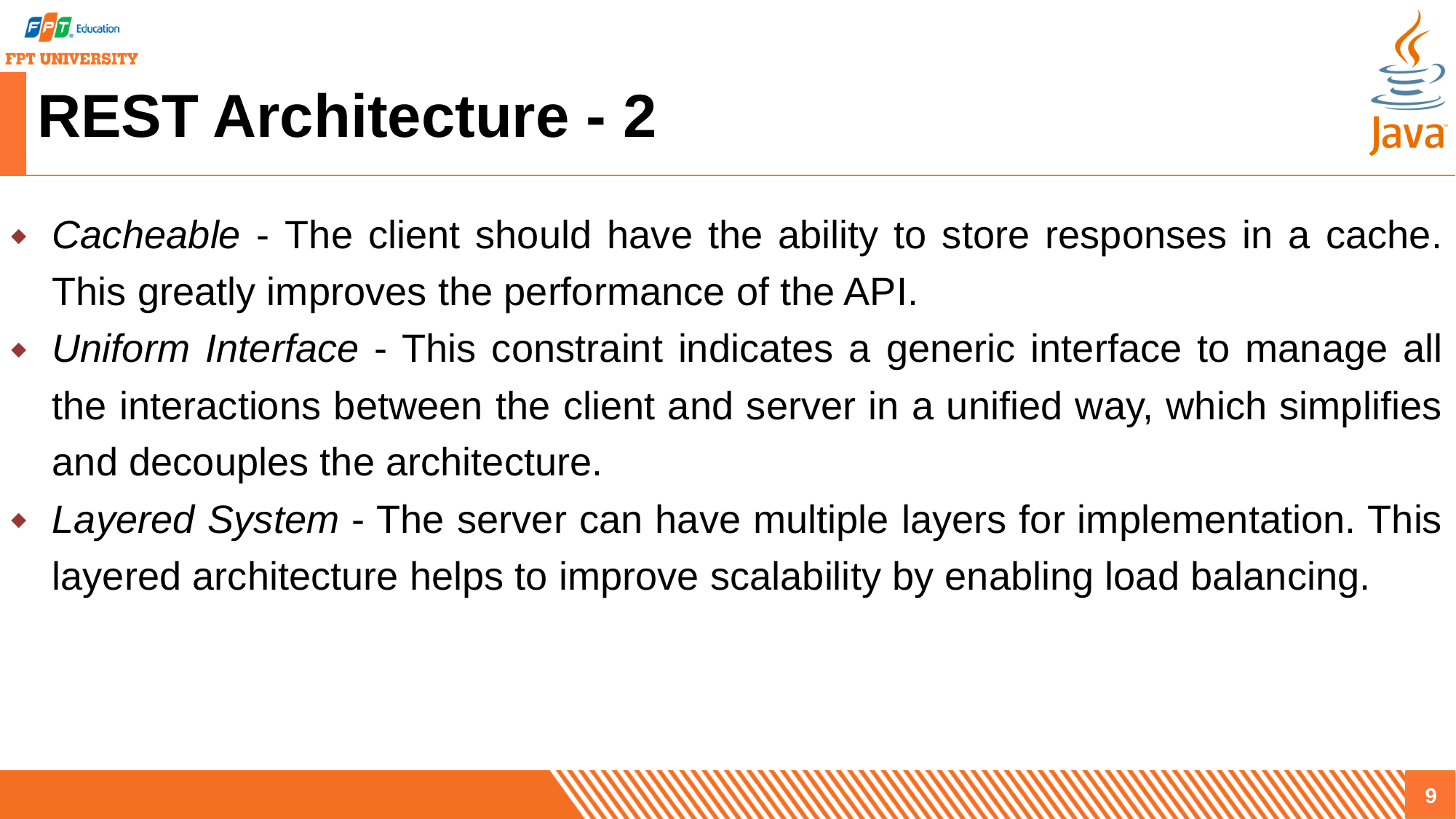

# REST Architecture - 2
Cacheable - The client should have the ability to store responses in a cache. This greatly improves the performance of the API.
Uniform Interface - This constraint indicates a generic interface to manage all the interactions between the client and server in a unified way, which simplifies and decouples the architecture.
Layered System - The server can have multiple layers for implementation. This layered architecture helps to improve scalability by enabling load balancing.
9